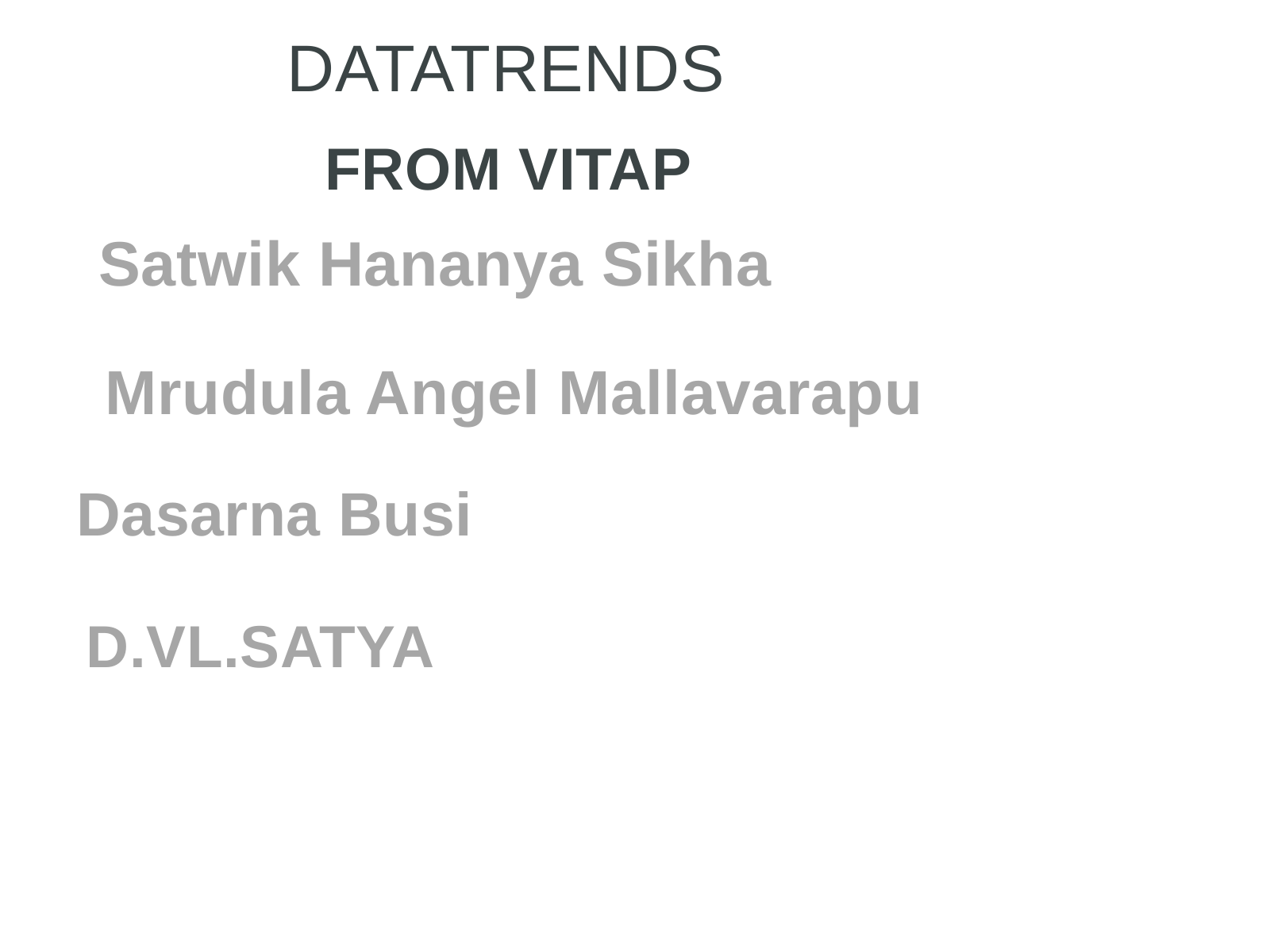

DATATRENDS
FROM VITAP
Satwik Hananya Sikha
Mrudula Angel Mallavarapu

Dasarna Busi
D.VL.SATYA